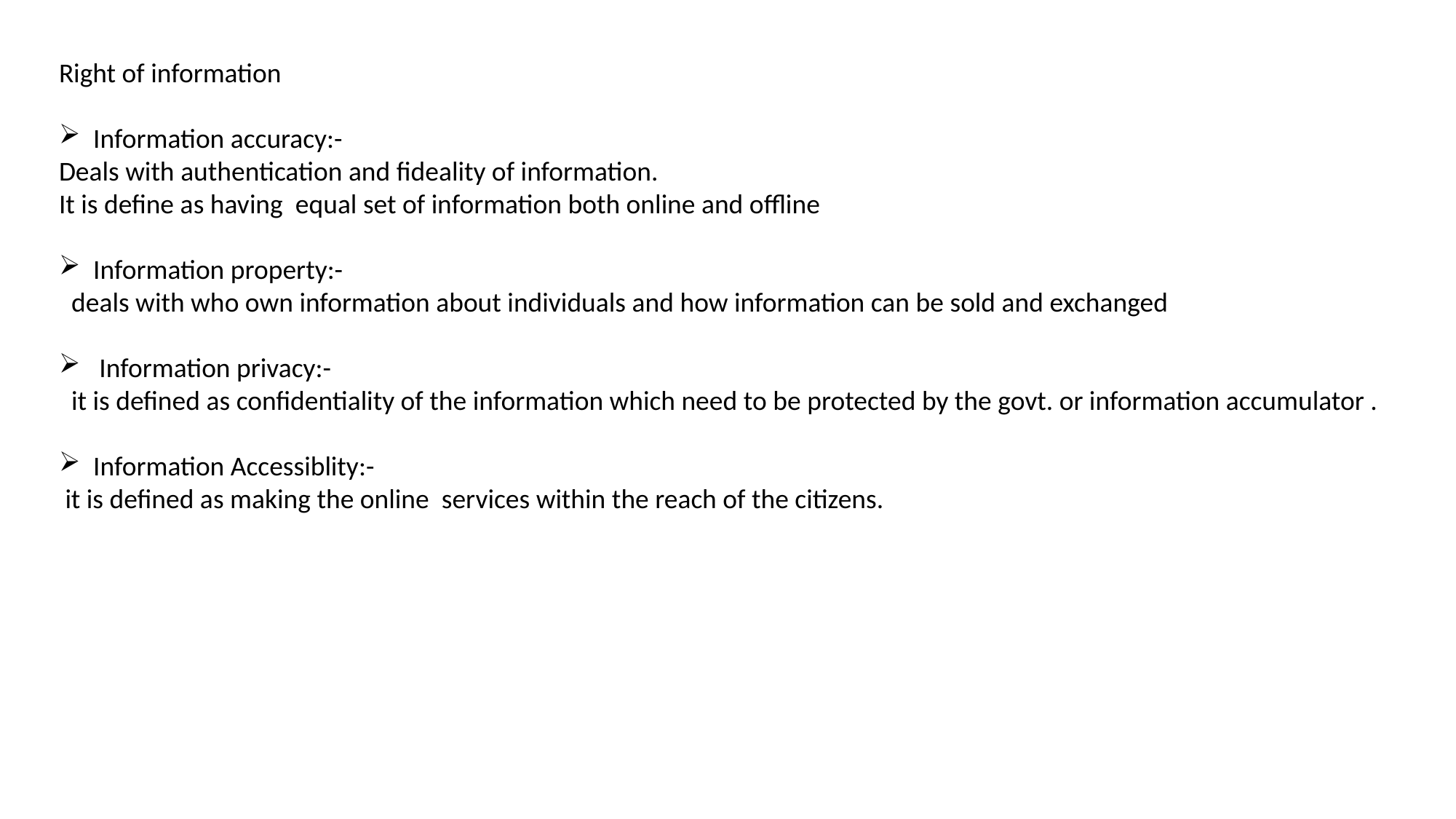

Right of information

Information accuracy:-
Deals with authentication and fideality of information.
It is define as having  equal set of information both online and offline

Information property:-
  deals with who own information about individuals and how information can be sold and exchanged

 Information privacy:-
  it is defined as confidentiality of the information which need to be protected by the govt. or information accumulator .

Information Accessiblity:-
 it is defined as making the online  services within the reach of the citizens.